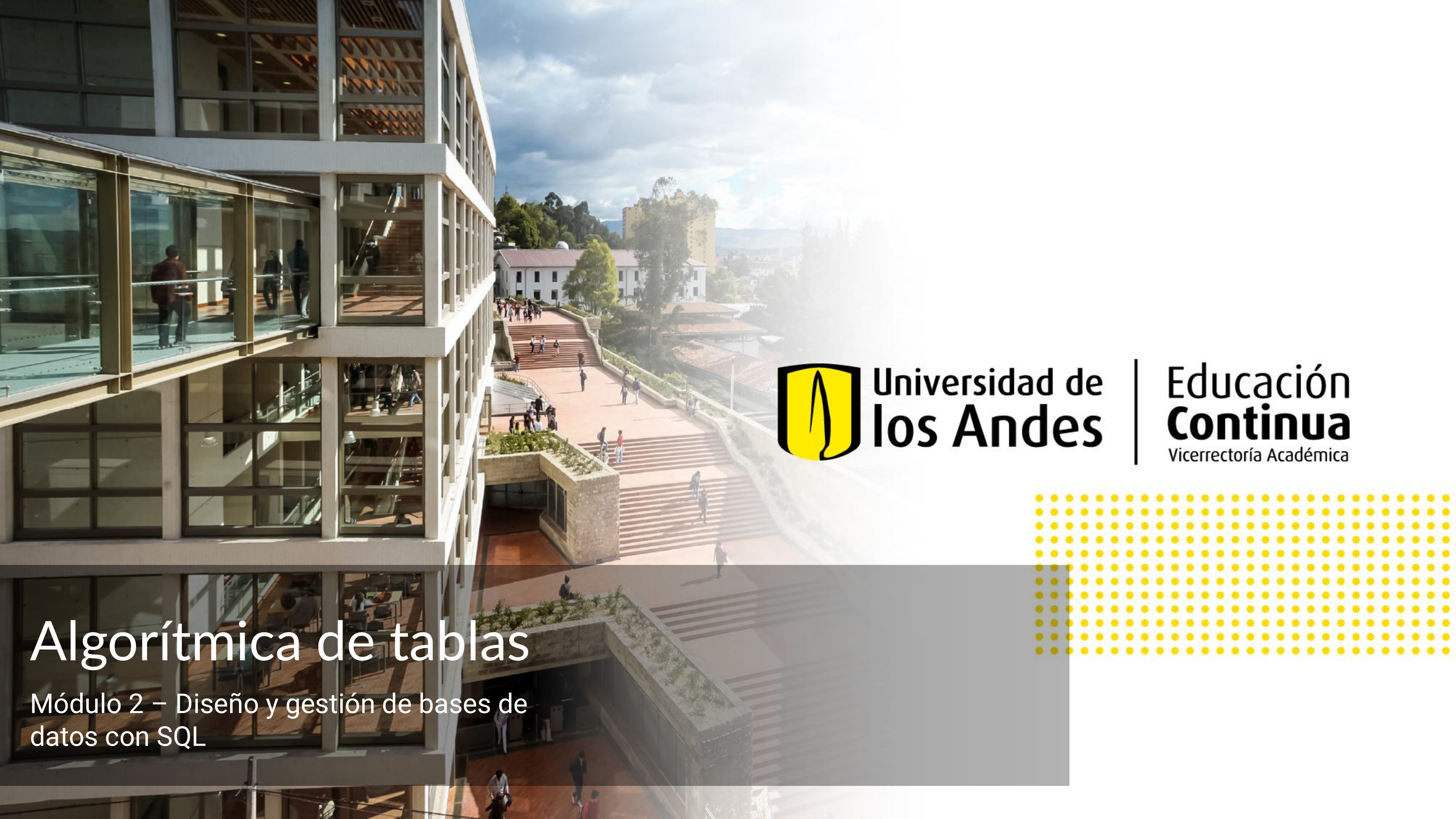

Algorítmica de tablas
Módulo 2 – Diseño y gestión de bases de datos con SQL